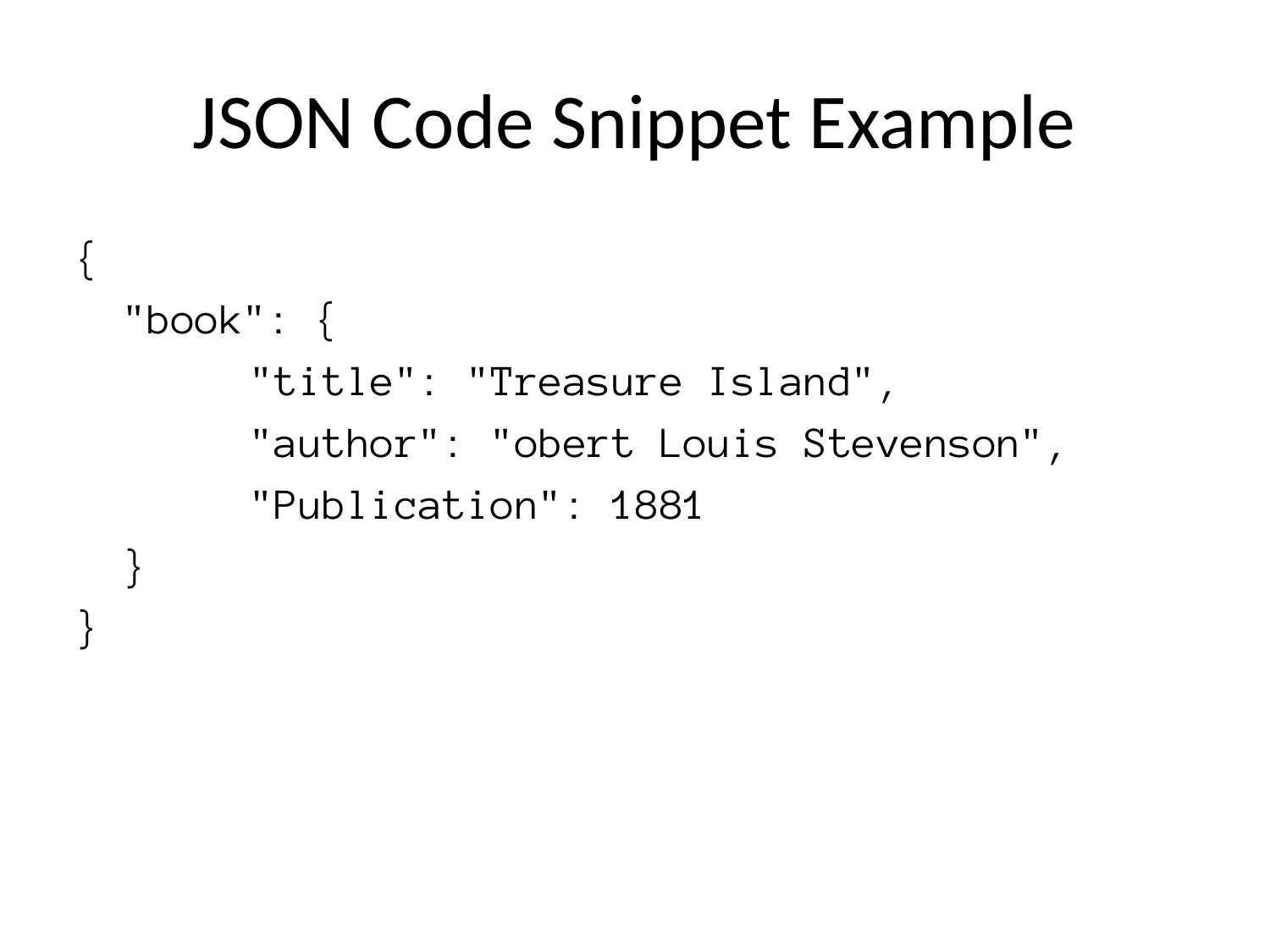

# JSON Code Snippet Example
{
	"book": {
		"title": "Treasure Island",
		"author": "obert Louis Stevenson",
		"Publication": 1881
	}
}